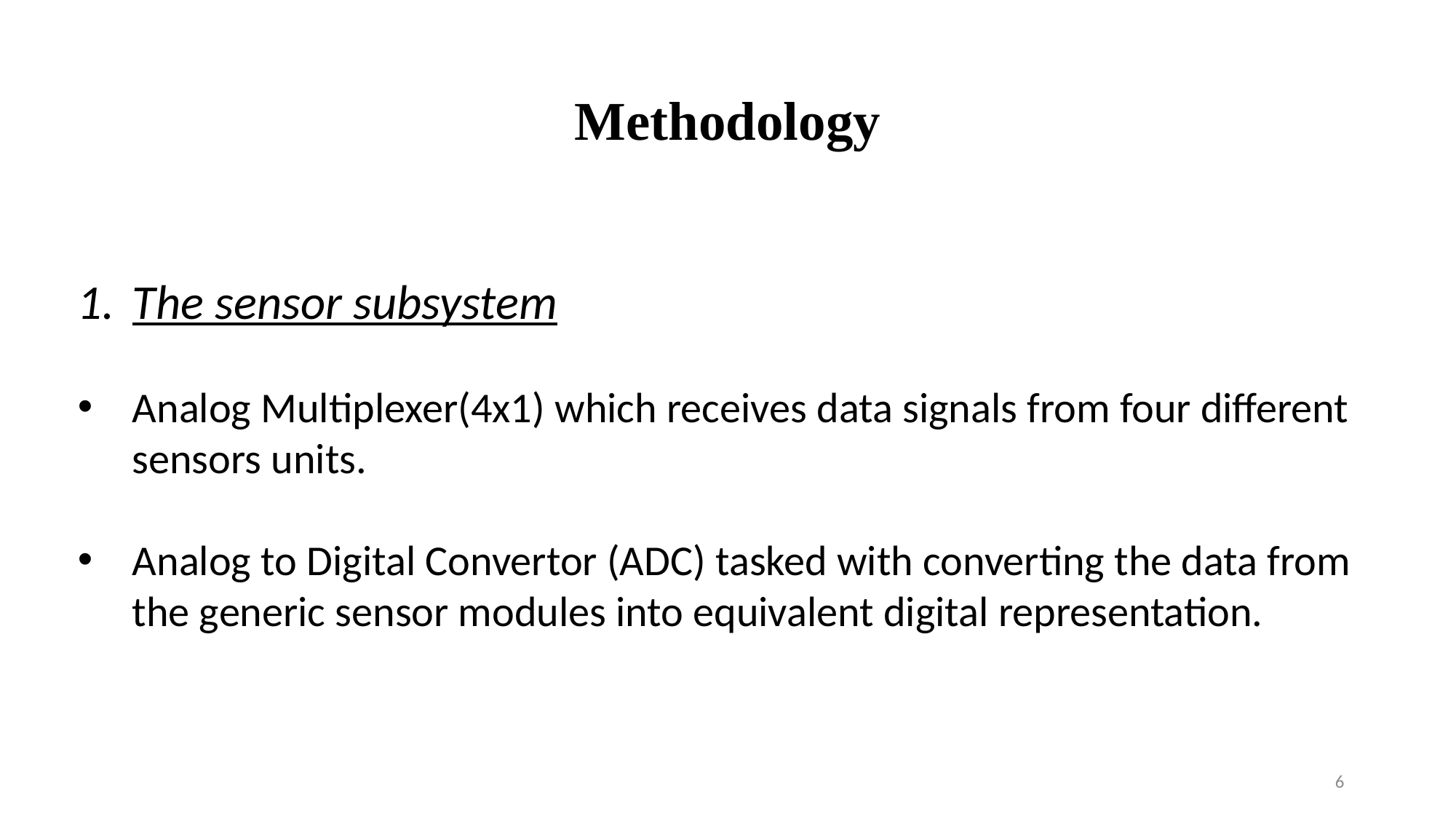

# Methodology
The sensor subsystem

Analog Multiplexer(4x1) which receives data signals from four different sensors units.

Analog to Digital Convertor (ADC) tasked with converting the data from the generic sensor modules into equivalent digital representation.

6